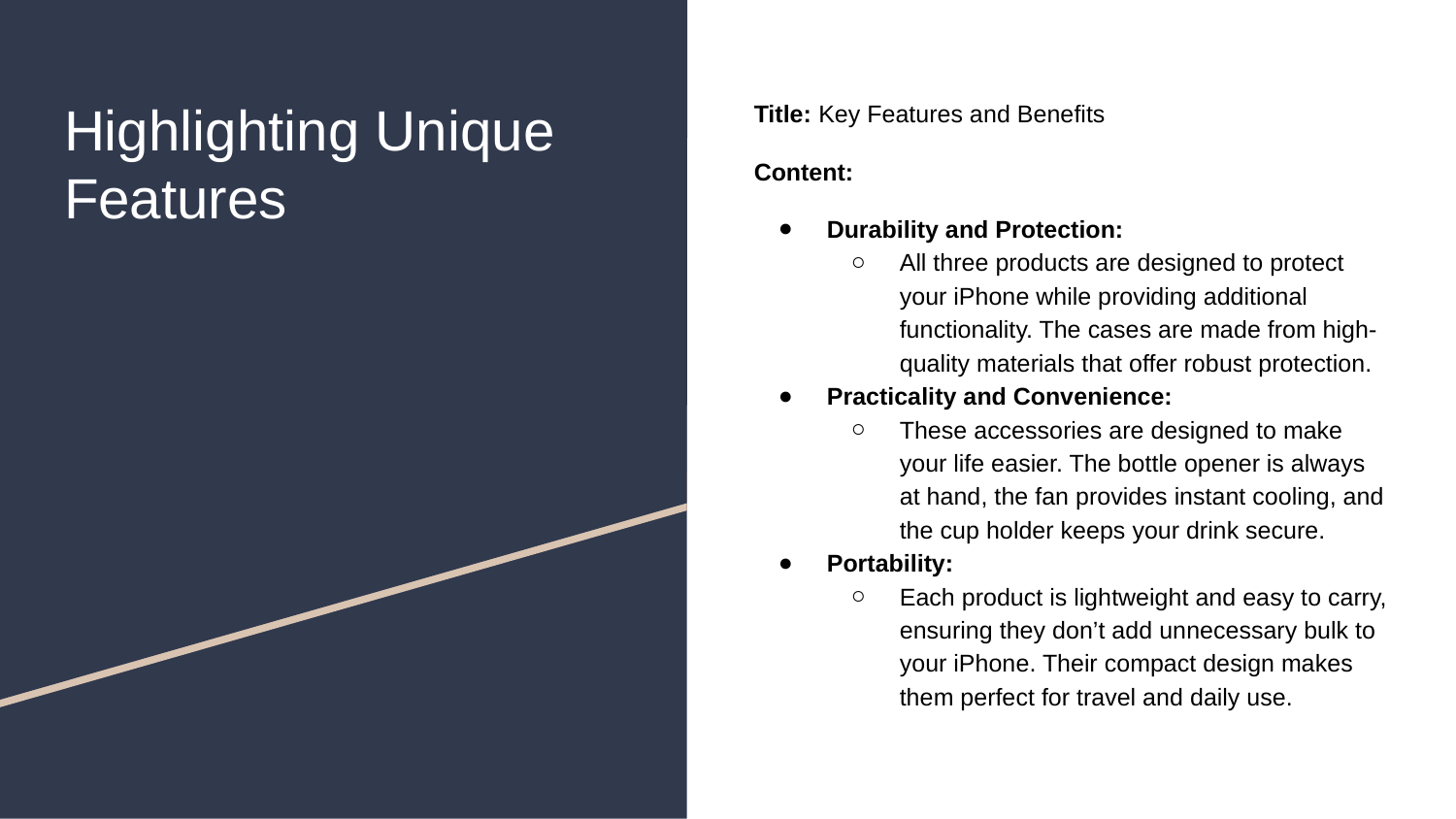

# Highlighting Unique Features
Title: Key Features and Benefits
Content:
Durability and Protection:
All three products are designed to protect your iPhone while providing additional functionality. The cases are made from high-quality materials that offer robust protection.
Practicality and Convenience:
These accessories are designed to make your life easier. The bottle opener is always at hand, the fan provides instant cooling, and the cup holder keeps your drink secure.
Portability:
Each product is lightweight and easy to carry, ensuring they don’t add unnecessary bulk to your iPhone. Their compact design makes them perfect for travel and daily use.